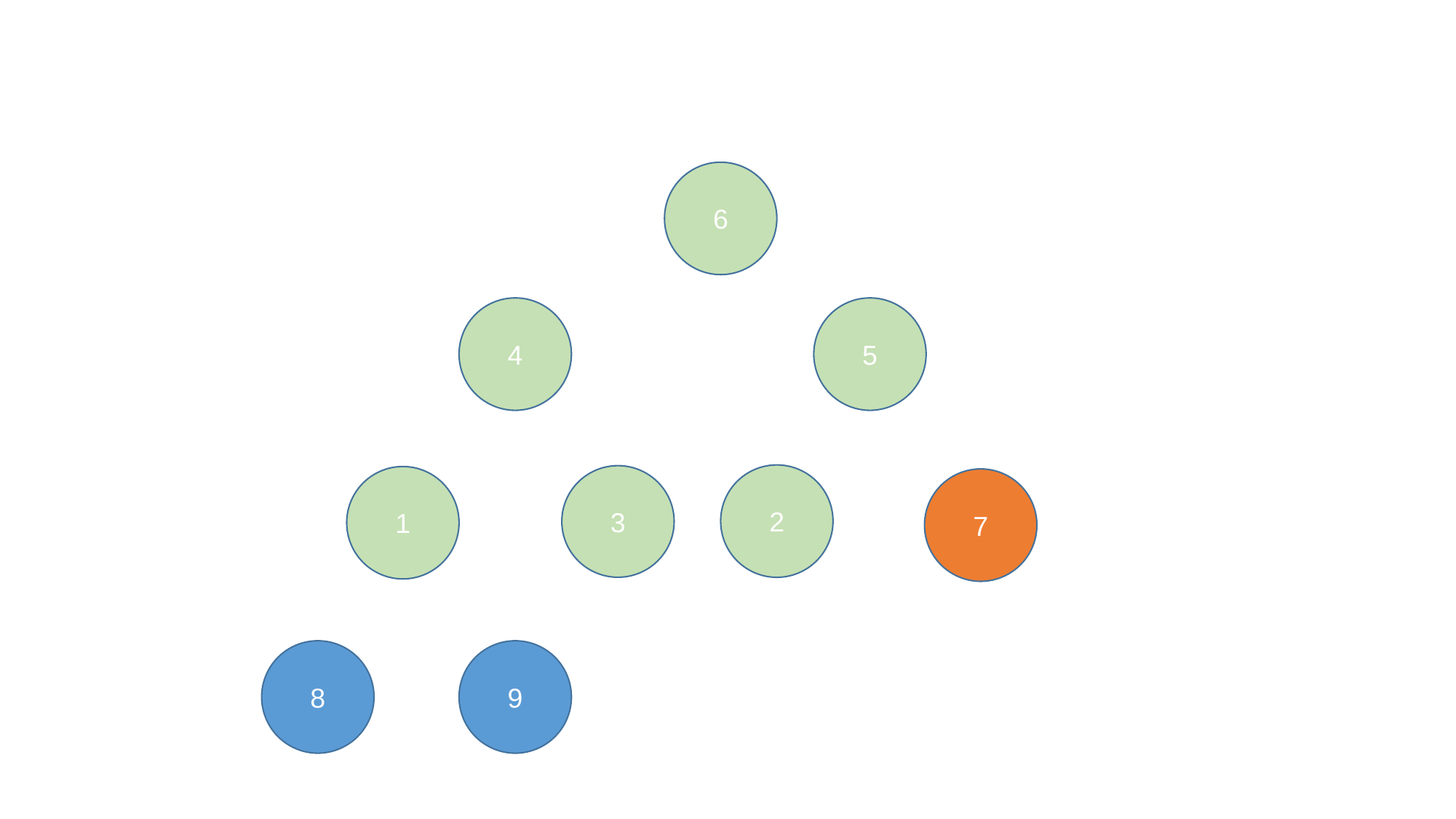

6
4
5
2
3
1
7
8
9